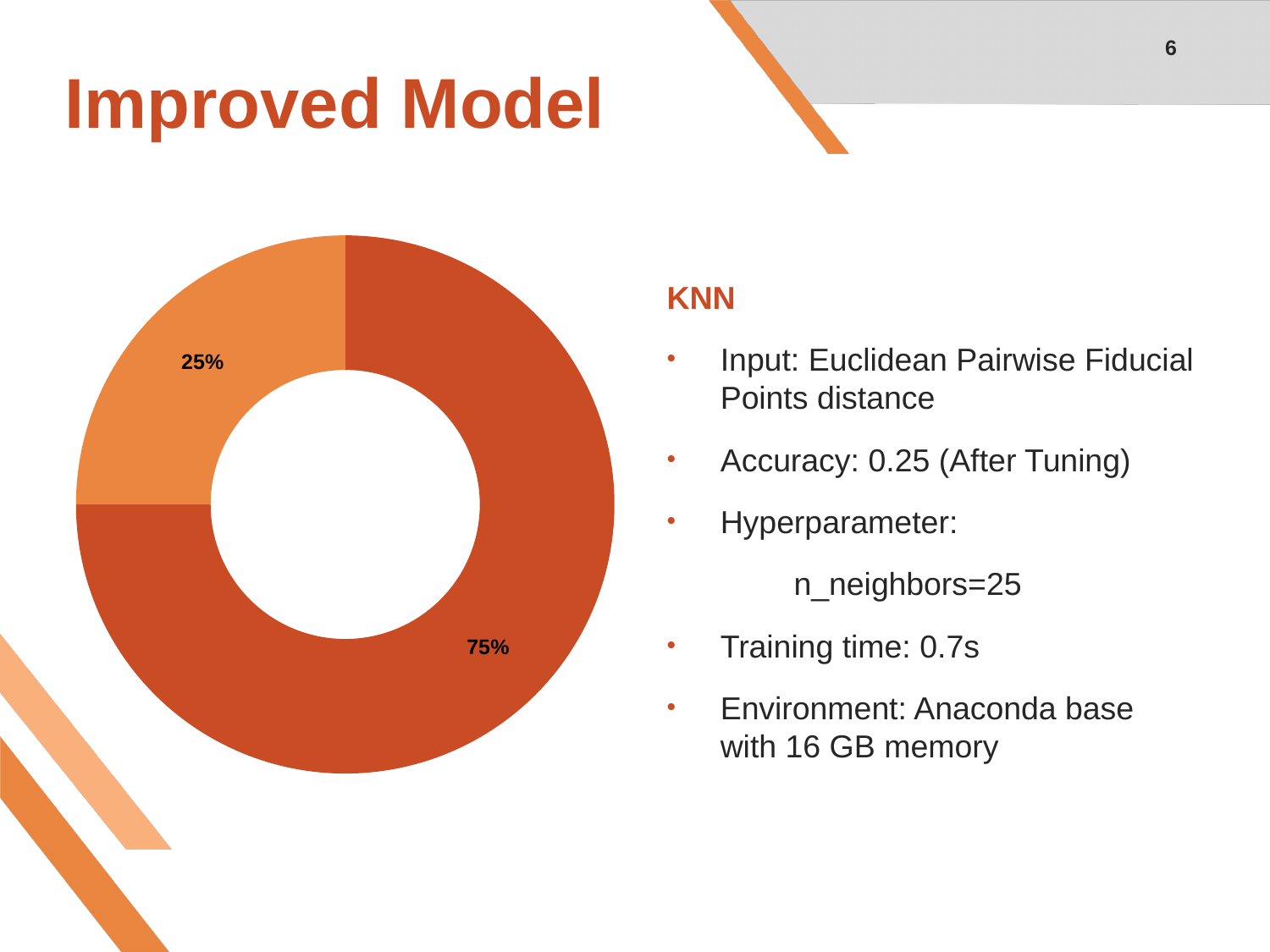

6
# Improved Model

### Chart

| Category | Sales |
|---|---|
| Accuracy | 75.0 |
KNN
Input: Euclidean Pairwise Fiducial Points distance
Accuracy: 0.25 (After Tuning)
Hyperparameter:
	n_neighbors=25
Training time: 0.7s
Environment: Anaconda base with 16 GB memory